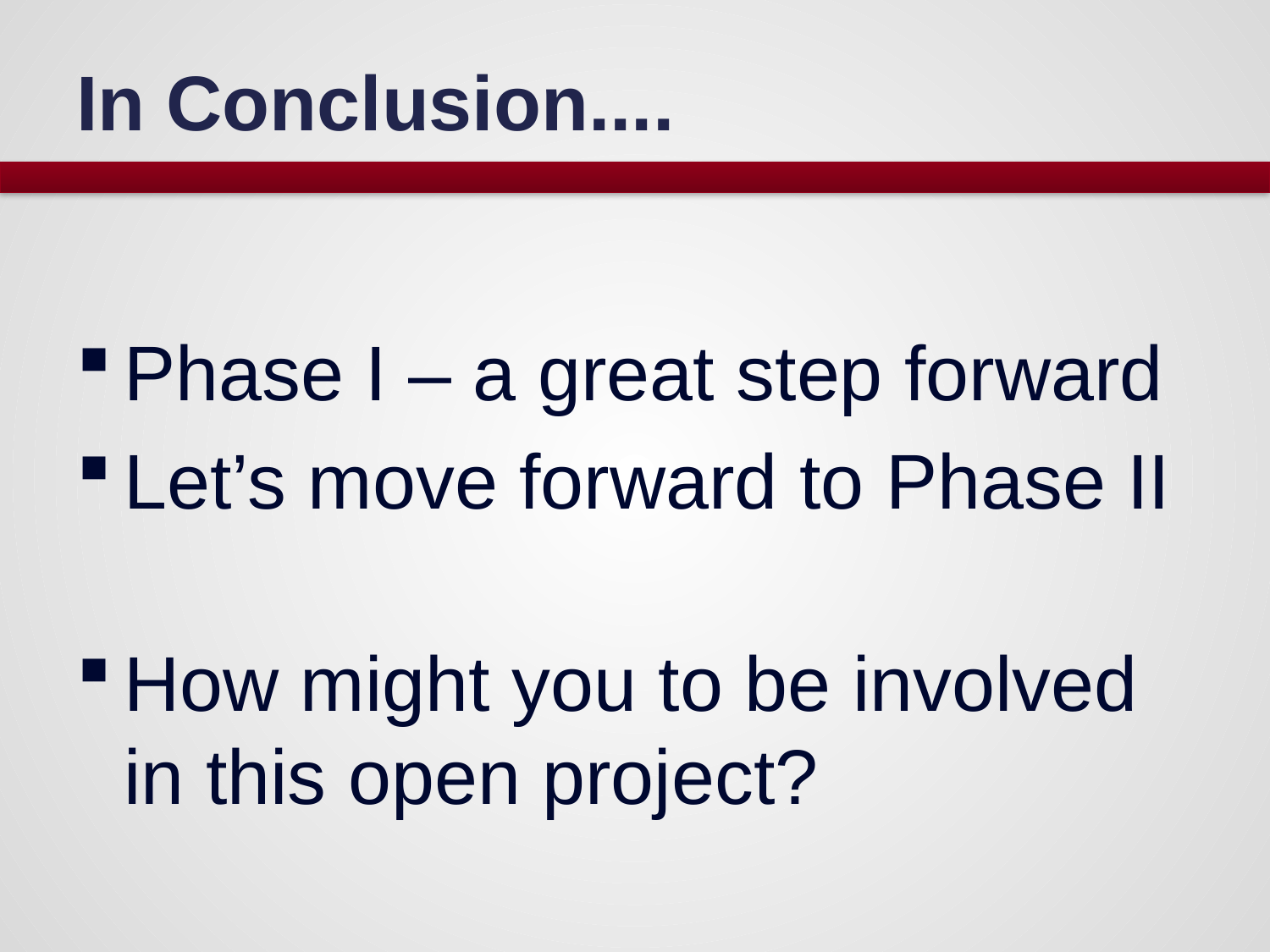

# In Conclusion....
Phase I – a great step forward
Let’s move forward to Phase II
How might you to be involved in this open project?